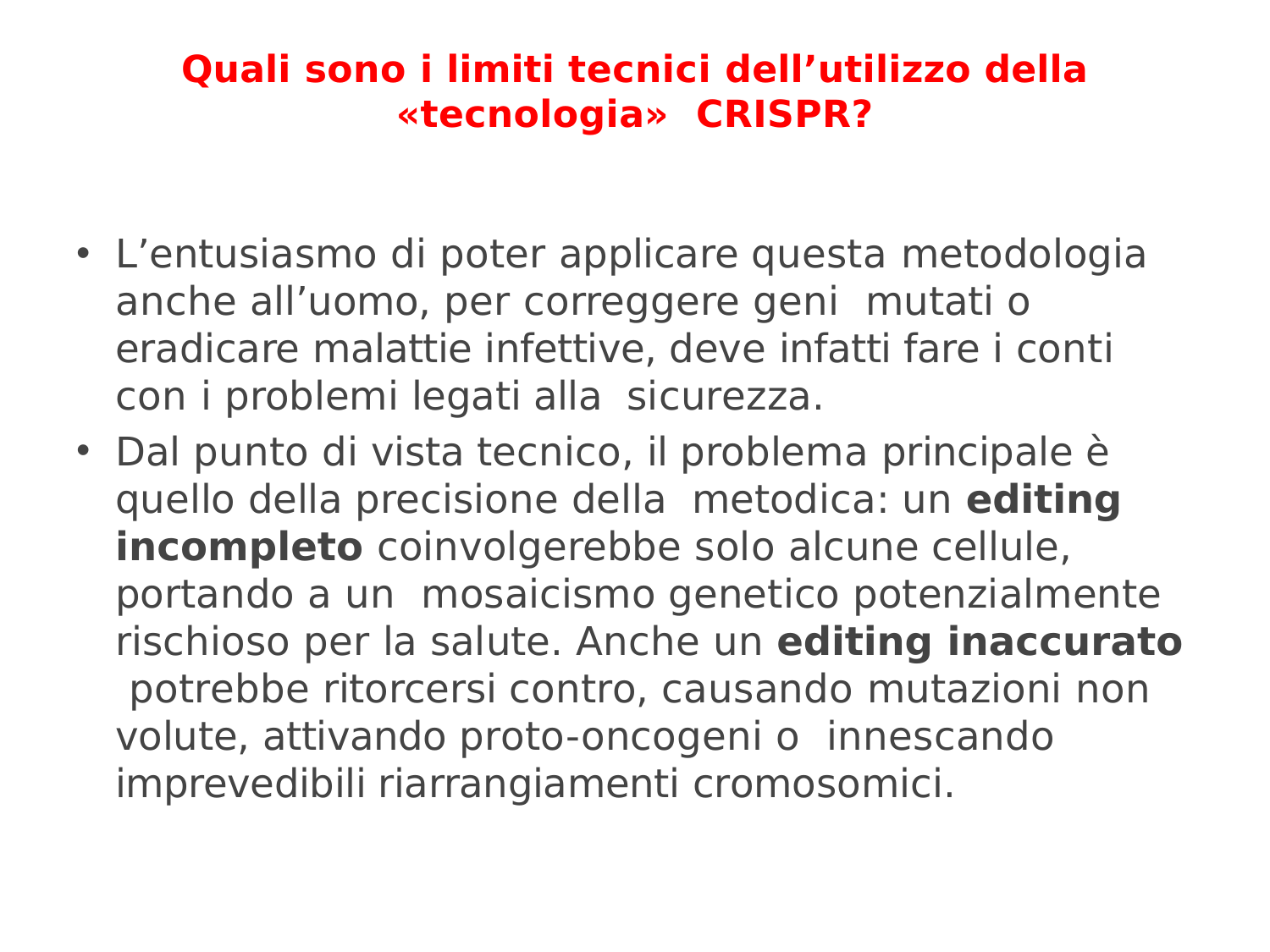

# Quali sono i limiti tecnici dell’utilizzo della «tecnologia»  CRISPR?
L’entusiasmo di poter applicare questa metodologia anche all’uomo, per correggere geni  mutati o eradicare malattie infettive, deve infatti fare i conti con i problemi legati alla  sicurezza.
Dal punto di vista tecnico, il problema principale è quello della precisione della  metodica: un editing incompleto coinvolgerebbe solo alcune cellule, portando a un  mosaicismo genetico potenzialmente rischioso per la salute. Anche un editing inaccurato  potrebbe ritorcersi contro, causando mutazioni non volute, attivando proto-oncogeni o  innescando imprevedibili riarrangiamenti cromosomici.